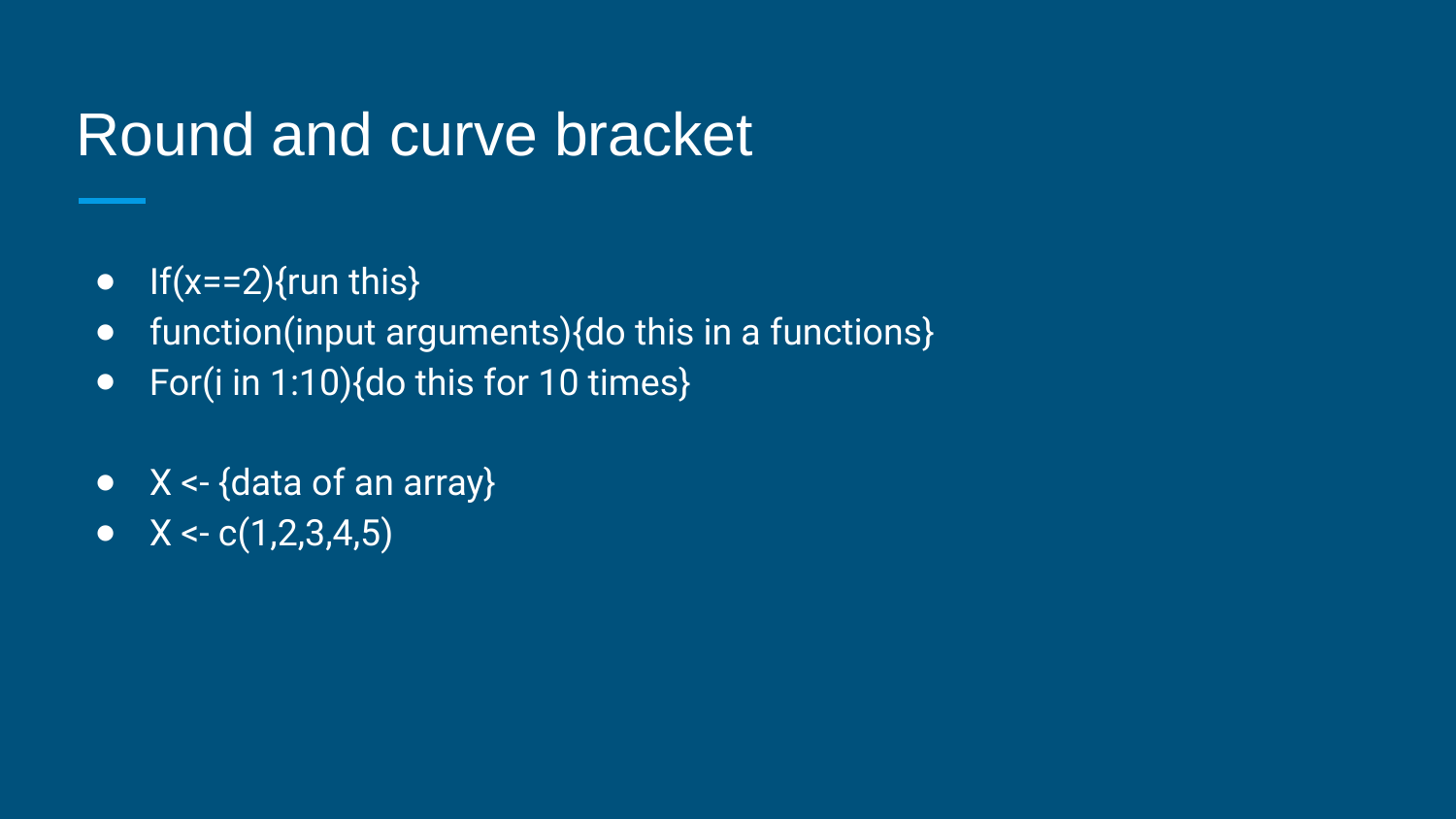

# Round and curve bracket
If(x==2){run this}
function(input arguments){do this in a functions}
For(i in 1:10){do this for 10 times}

X <- {data of an array}
X <- c(1,2,3,4,5)